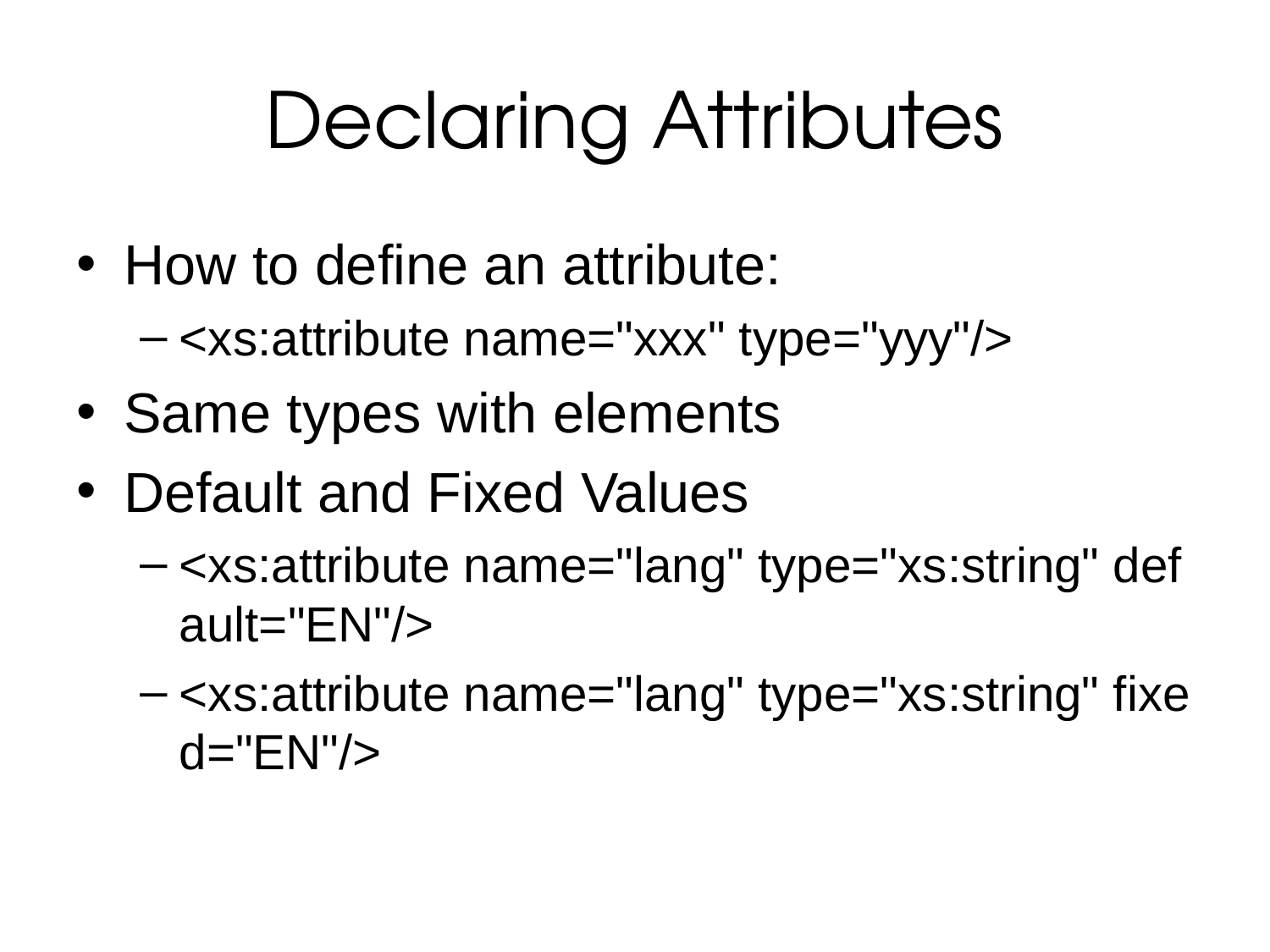

# Declaring Attributes
How to define an attribute:
<xs:attribute name="xxx" type="yyy"/>
Same types with elements
Default and Fixed Values
<xs:attribute name="lang" type="xs:string" default="EN"/>
<xs:attribute name="lang" type="xs:string" fixed="EN"/>